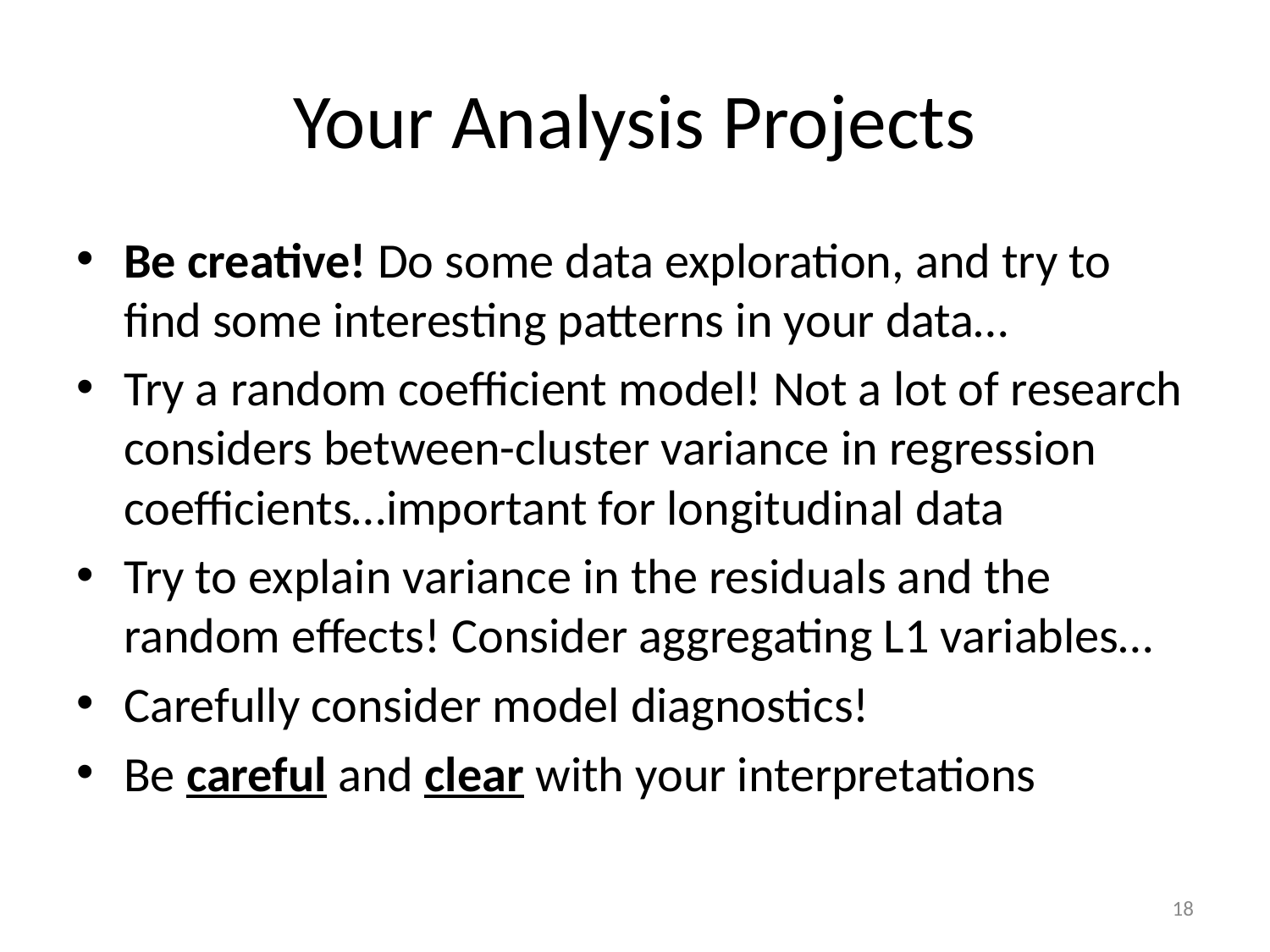

# Your Analysis Projects
Be creative! Do some data exploration, and try to find some interesting patterns in your data…
Try a random coefficient model! Not a lot of research considers between-cluster variance in regression coefficients…important for longitudinal data
Try to explain variance in the residuals and the random effects! Consider aggregating L1 variables…
Carefully consider model diagnostics!
Be careful and clear with your interpretations
18